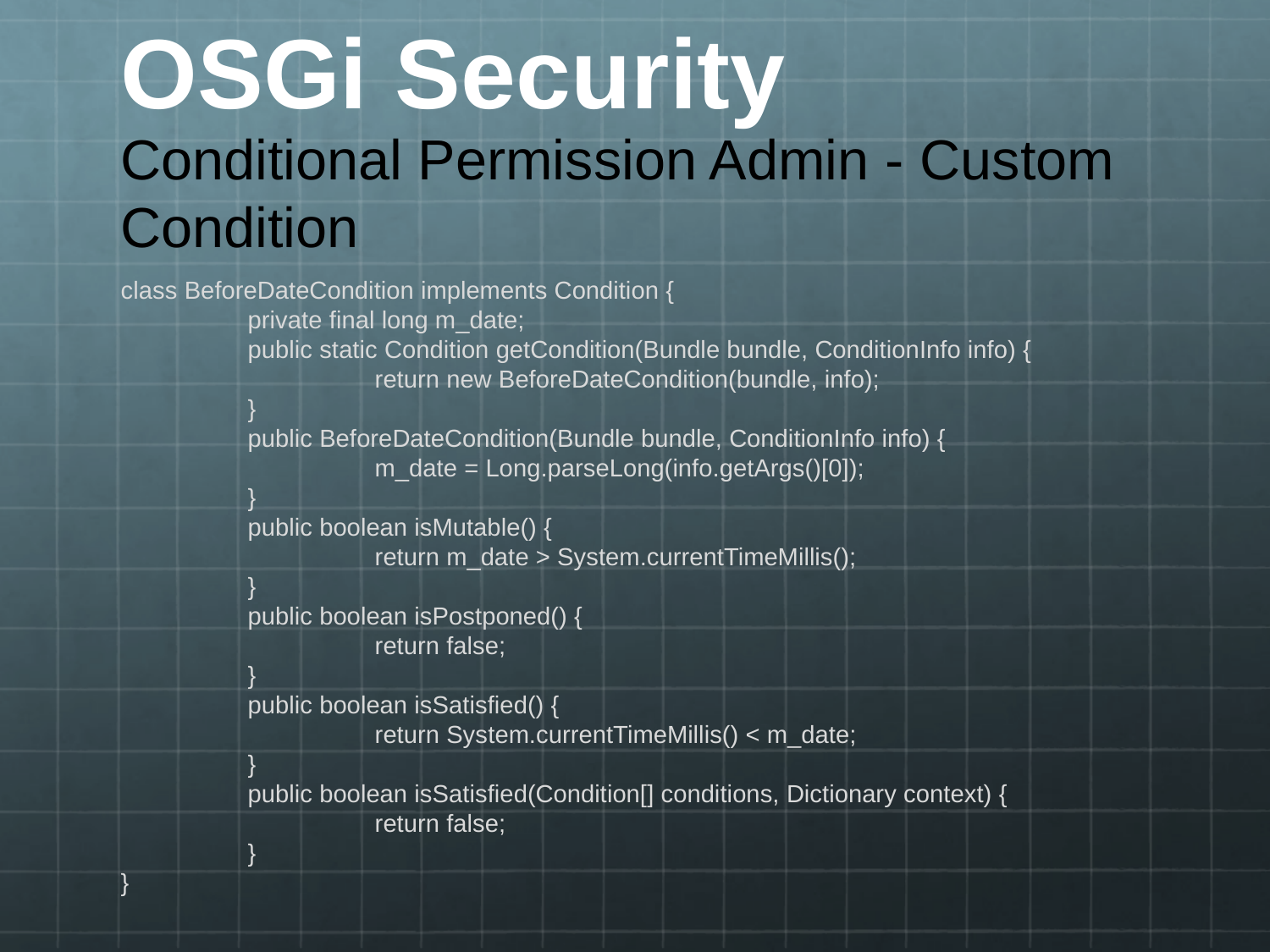

OSGi Security

Conditional Permission Admin - Custom Condition
class BeforeDateCondition implements Condition {
	private final long m_date;
	public static Condition getCondition(Bundle bundle, ConditionInfo info) {
		return new BeforeDateCondition(bundle, info);
	}
	public BeforeDateCondition(Bundle bundle, ConditionInfo info) {
 		m_date = Long.parseLong(info.getArgs()[0]);
 	}
	public boolean isMutable() {
 		return m_date > System.currentTimeMillis();
	}
	public boolean isPostponed() {
		return false;
	}
	public boolean isSatisfied() {
		return System.currentTimeMillis() < m_date;
	}
	public boolean isSatisfied(Condition[] conditions, Dictionary context) {
		return false;
 	}
}